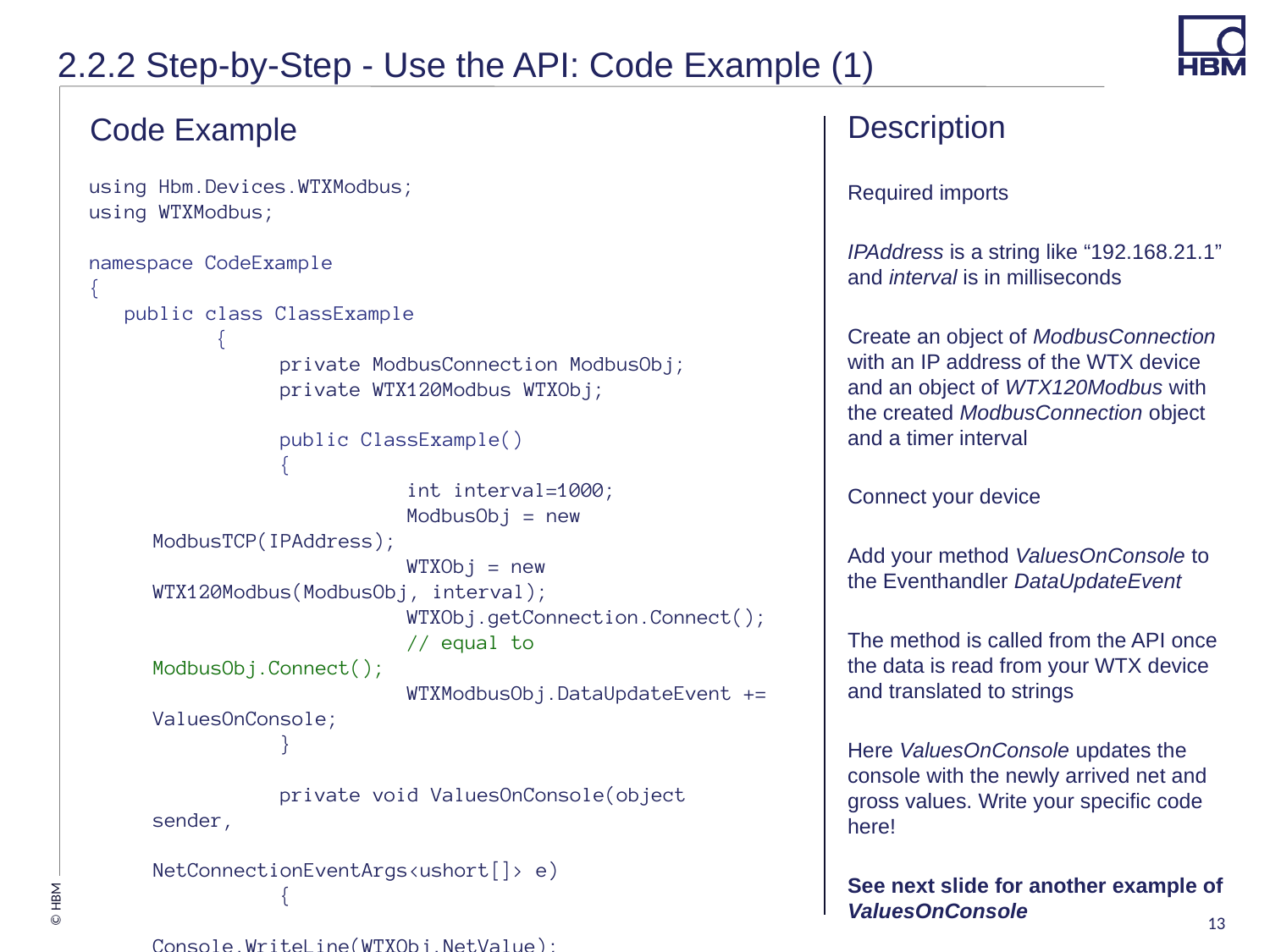

# 2.2.2 Step-by-Step - Use the API: Code Example (1)
Description

Required imports

IPAddress is a string like “192.168.21.1” and interval is in milliseconds

Create an object of ModbusConnection with an IP address of the WTX device and an object of WTX120Modbus with the created ModbusConnection object and a timer interval

Connect your device

Add your method ValuesOnConsole to the Eventhandler DataUpdateEvent

The method is called from the API once the data is read from your WTX device and translated to strings

Here ValuesOnConsole updates the console with the newly arrived net and gross values. Write your specific code here!

See next slide for another example of ValuesOnConsole

Code Example

using Hbm.Devices.WTXModbus;
using WTXModbus;

namespace CodeExample
{
   public class ClassExample
	{
	private ModbusConnection ModbusObj;
	private WTX120Modbus WTXObj;

	public ClassExample()
	{
		int interval=1000;
		ModbusObj = new ModbusTCP(IPAddress);
		WTXObj = new WTX120Modbus(ModbusObj, interval);
		WTXObj.getConnection.Connect();
		// equal to  ModbusObj.Connect();
		WTXModbusObj.DataUpdateEvent += ValuesOnConsole;
	}

	private void ValuesOnConsole(object sender,
			 NetConnectionEventArgs<ushort[]> e)
	{
		Console.WriteLine(WTXObj.NetValue);
		Console.WriteLine(WTXObj.GrossValue);
	}
	}
}
13